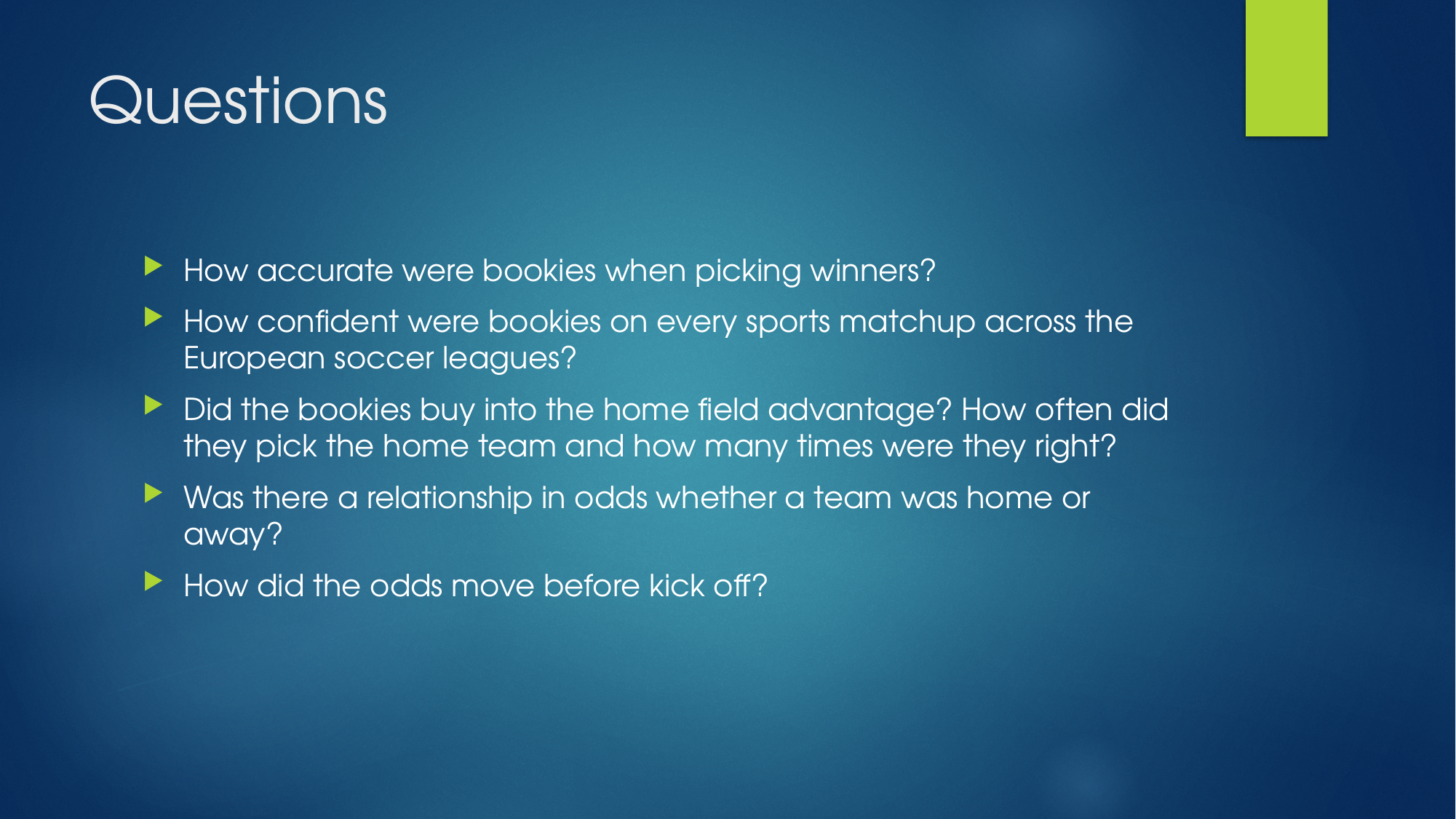

# Questions
How accurate were bookies when picking winners?
How confident were bookies on every sports matchup across the European soccer leagues?
Did the bookies buy into the home field advantage? How often did they pick the home team and how many times were they right?
Was there a relationship in odds whether a team was home or away?
How did the odds move before kick off?